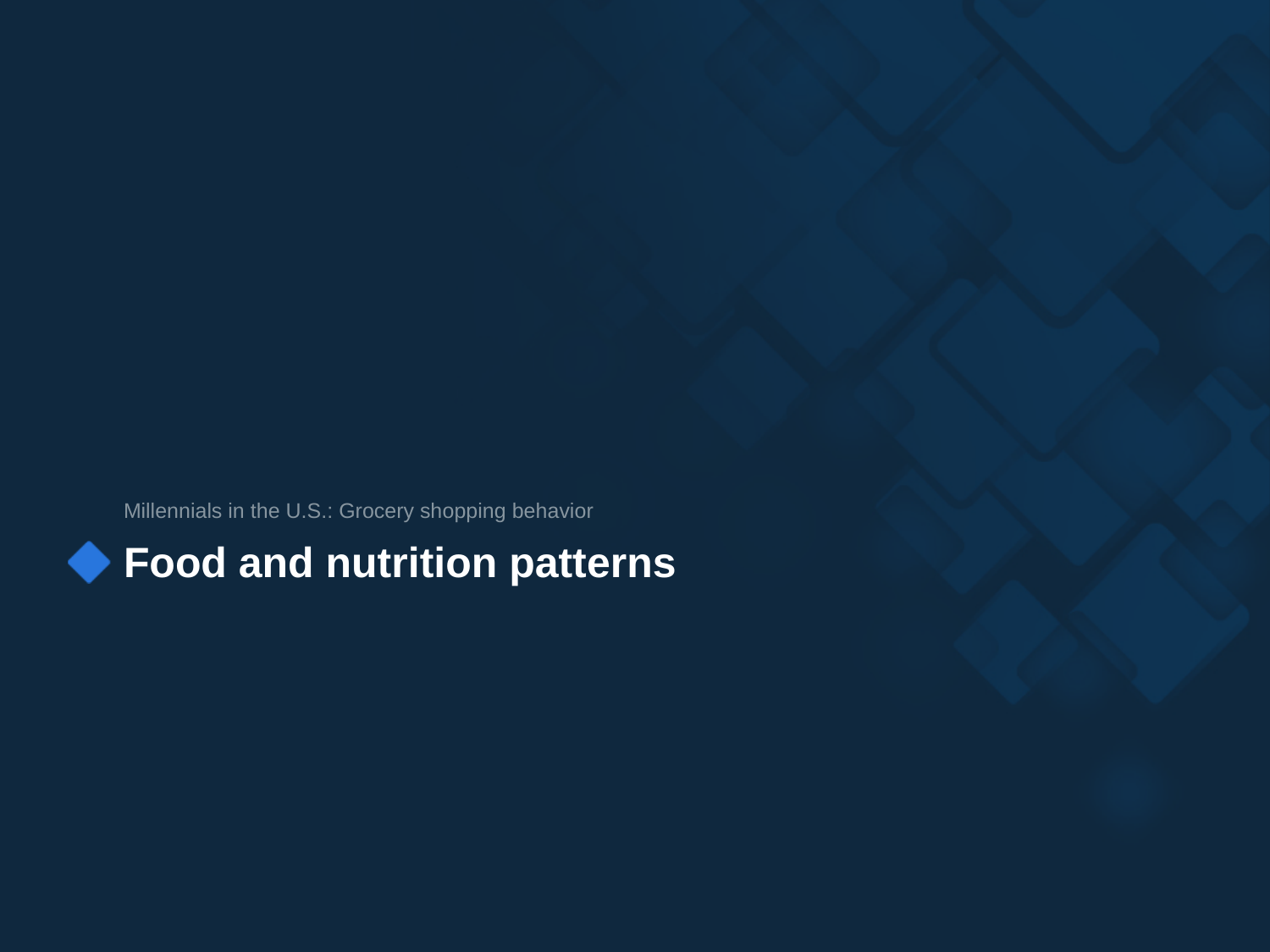

Millennials in the U.S.: Grocery shopping behavior
Food and nutrition patterns